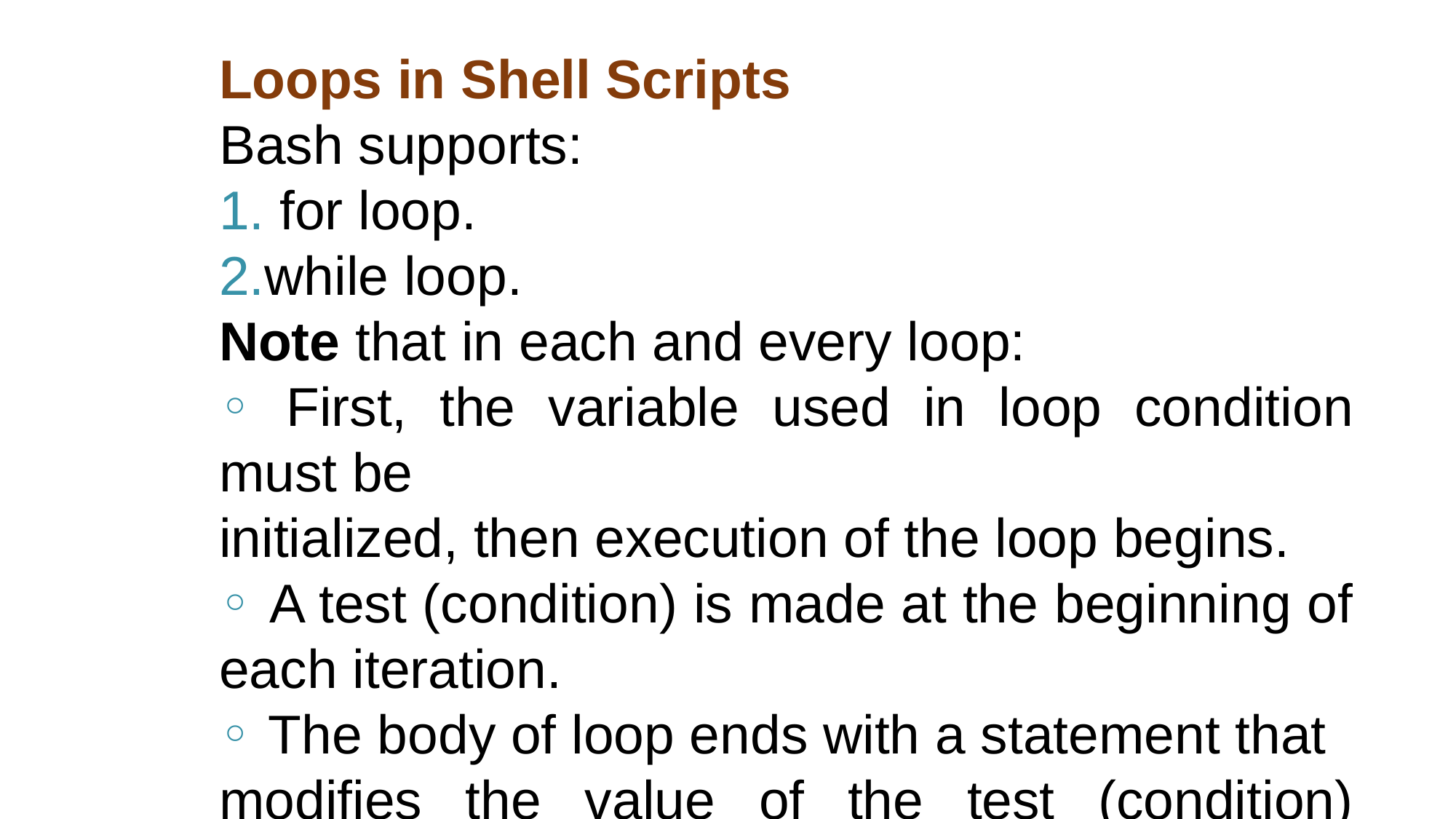

Loops in Shell Scripts
Bash supports:
1. for loop.
2.while loop.
Note that in each and every loop:
◦ First, the variable used in loop condition must be
initialized, then execution of the loop begins.
◦ A test (condition) is made at the beginning of each iteration.
◦ The body of loop ends with a statement that
modifies the value of the test (condition) variable.